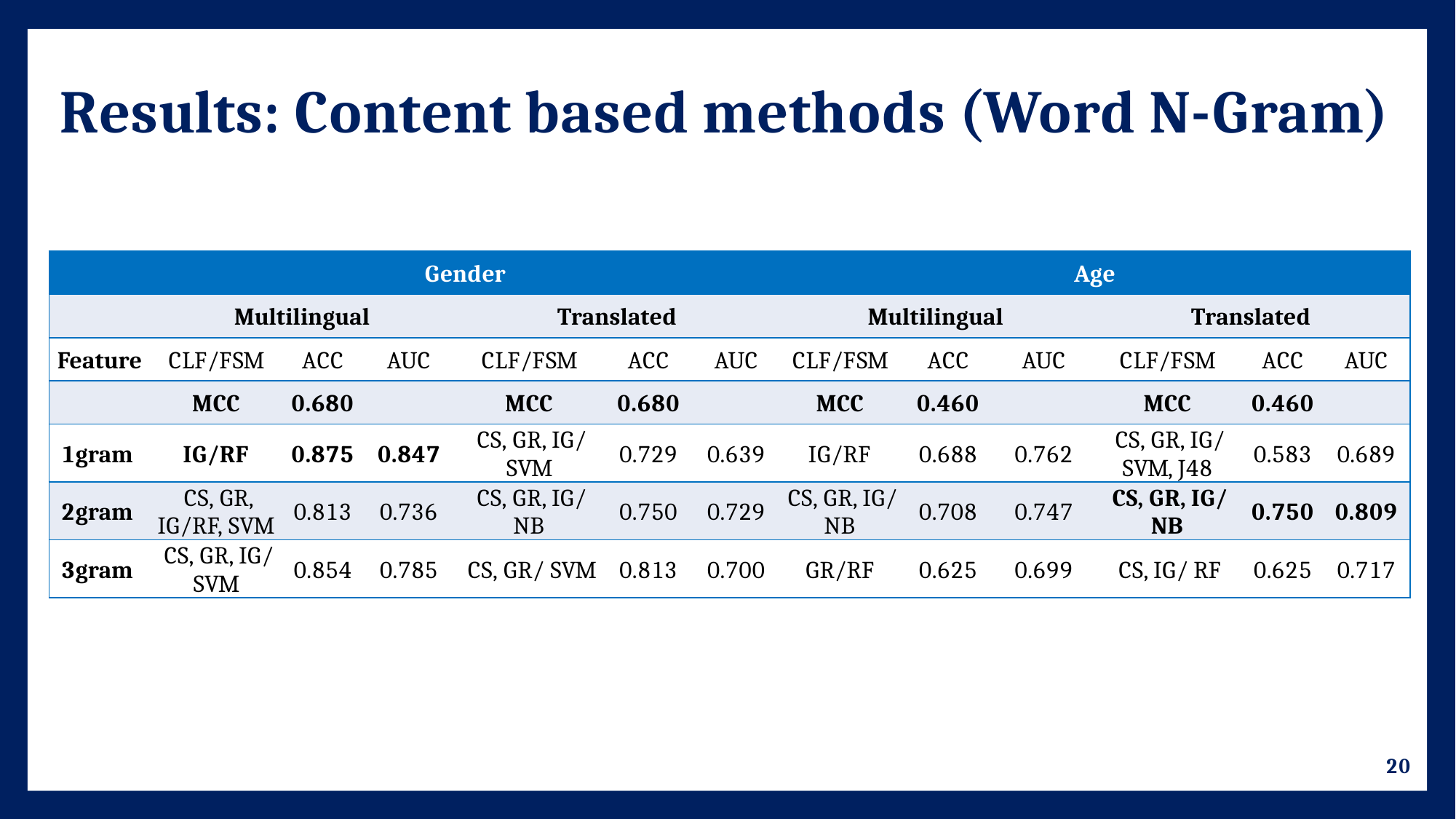

# Results: Content based methods (Word N-Gram)
|  | Gender |  |  |  |  |  | Age |  |  |  |  |  |
| --- | --- | --- | --- | --- | --- | --- | --- | --- | --- | --- | --- | --- |
|  | Multilingual |  |  | Translated |  |  | Multilingual |  |  | Translated |  |  |
| Feature | CLF/FSM | ACC | AUC | CLF/FSM | ACC | AUC | CLF/FSM | ACC | AUC | CLF/FSM | ACC | AUC |
|  | MCC | 0.680 |  | MCC | 0.680 |  | MCC | 0.460 |  | MCC | 0.460 |  |
| 1gram | IG/RF | 0.875 | 0.847 | CS, GR, IG/ SVM | 0.729 | 0.639 | IG/RF | 0.688 | 0.762 | CS, GR, IG/ SVM, J48 | 0.583 | 0.689 |
| 2gram | CS, GR, IG/RF, SVM | 0.813 | 0.736 | CS, GR, IG/ NB | 0.750 | 0.729 | CS, GR, IG/ NB | 0.708 | 0.747 | CS, GR, IG/ NB | 0.750 | 0.809 |
| 3gram | CS, GR, IG/ SVM | 0.854 | 0.785 | CS, GR/ SVM | 0.813 | 0.700 | GR/RF | 0.625 | 0.699 | CS, IG/ RF | 0.625 | 0.717 |
20